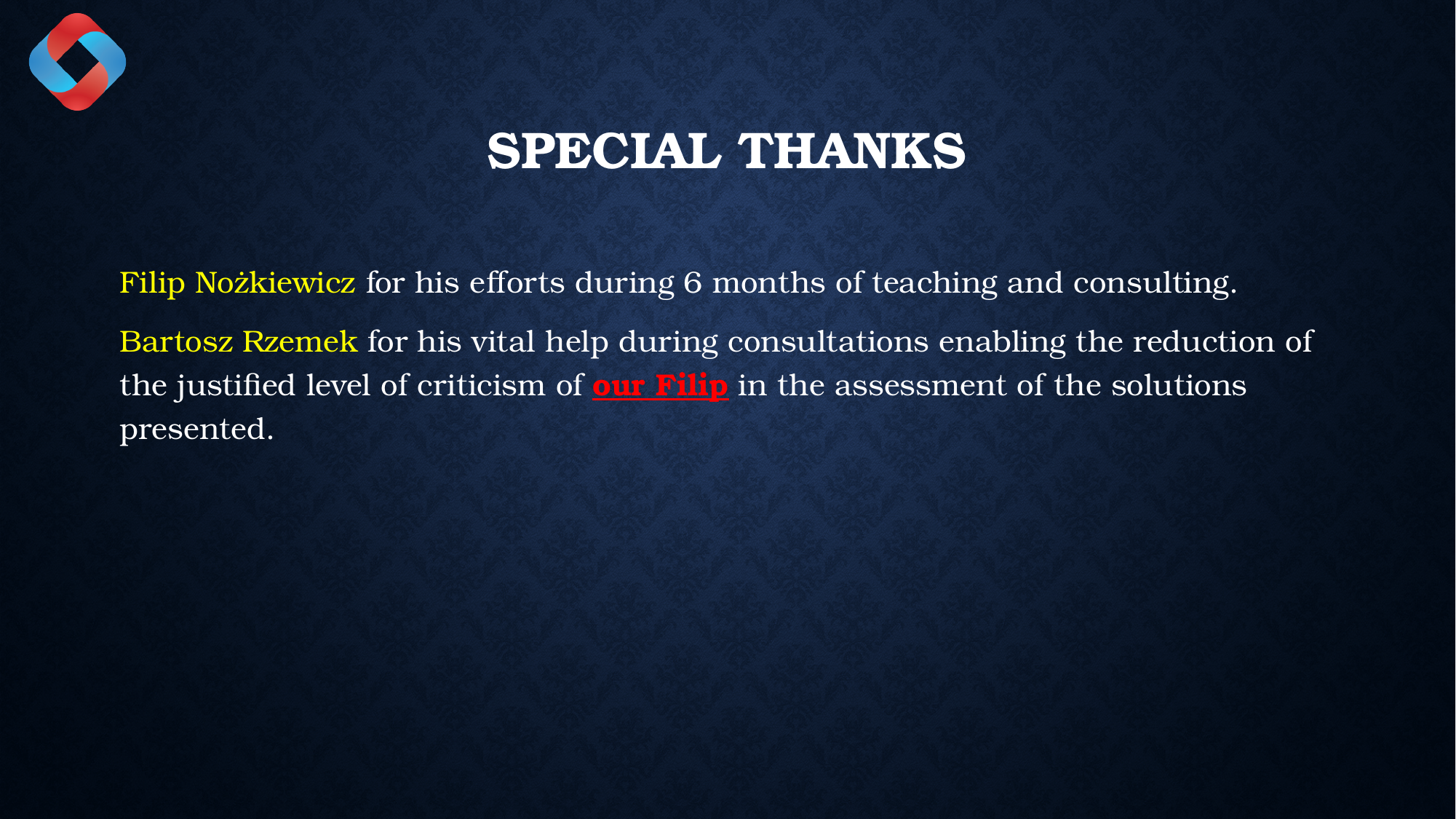

# SPECIAL THANKS
Filip Nożkiewicz for his efforts during 6 months of teaching and consulting.
Bartosz Rzemek for his vital help during consultations enabling the reduction of the justified level of criticism of our Filip in the assessment of the solutions presented.